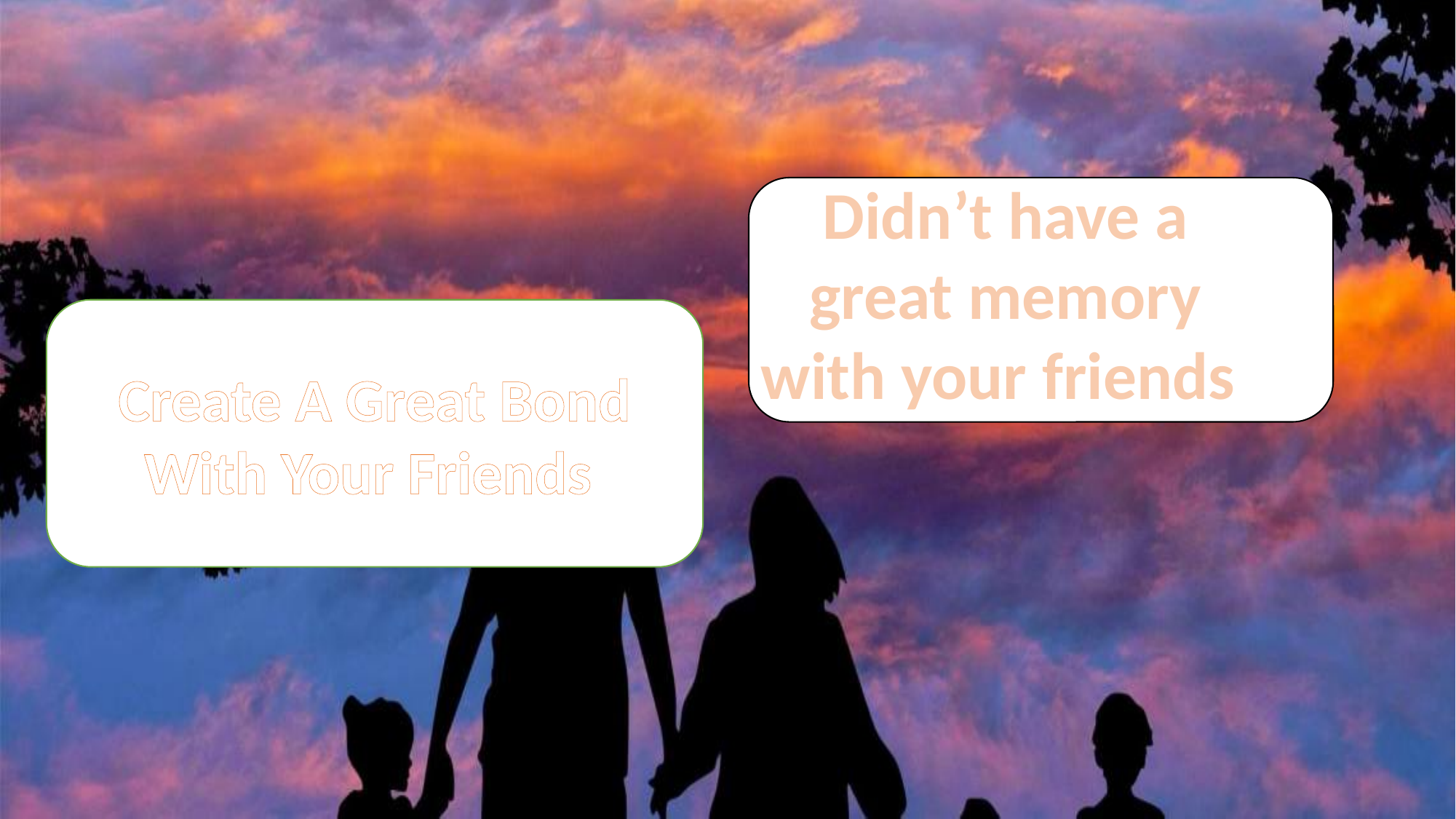

#
Didn’t have a great memory with your friends

Create A Great Bond With Your Friends